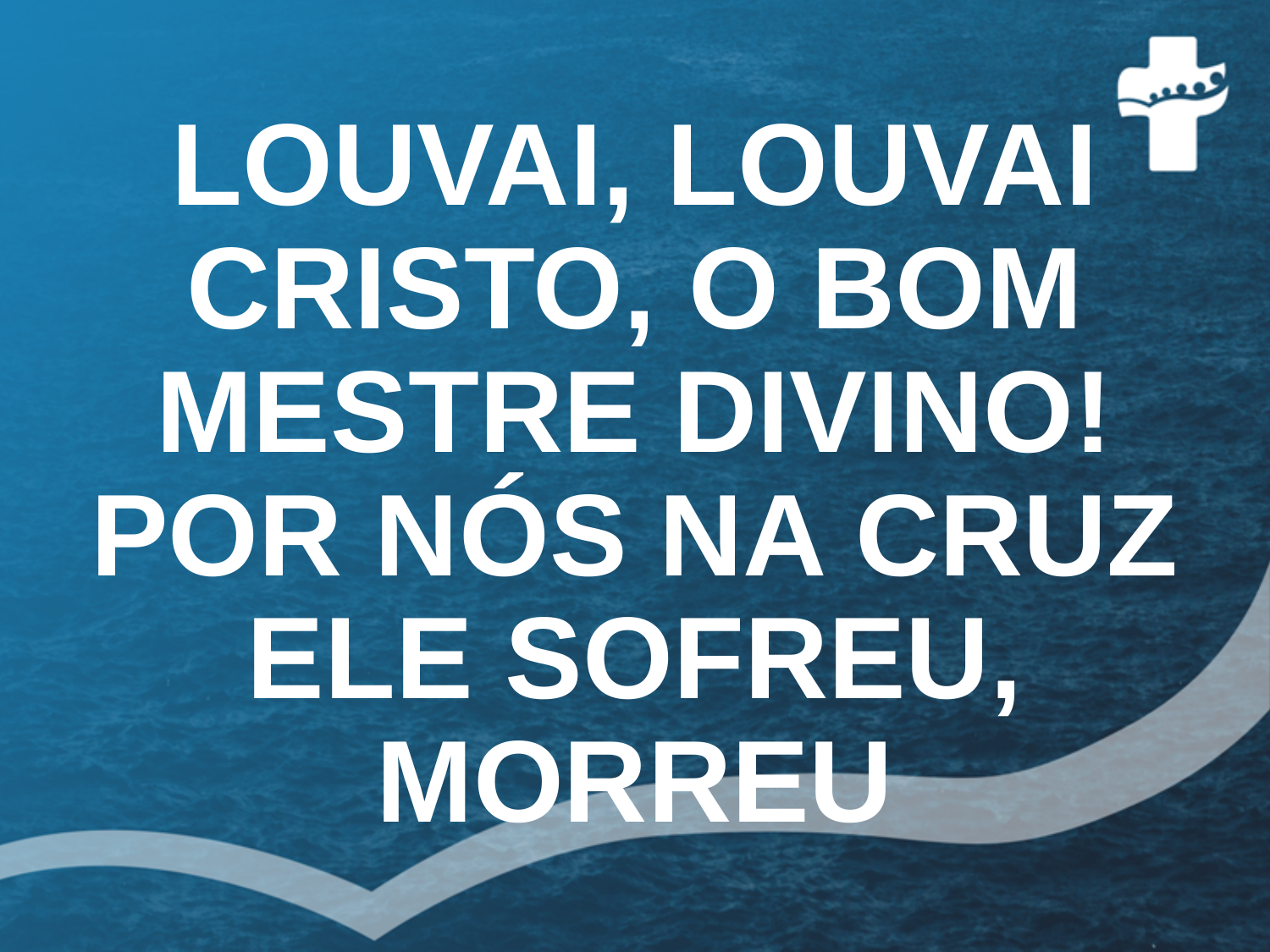

# LOUVAI, LOUVAI CRISTO, O BOM MESTRE DIVINO! POR NÓS NA CRUZ ELE SOFREU, MORREU